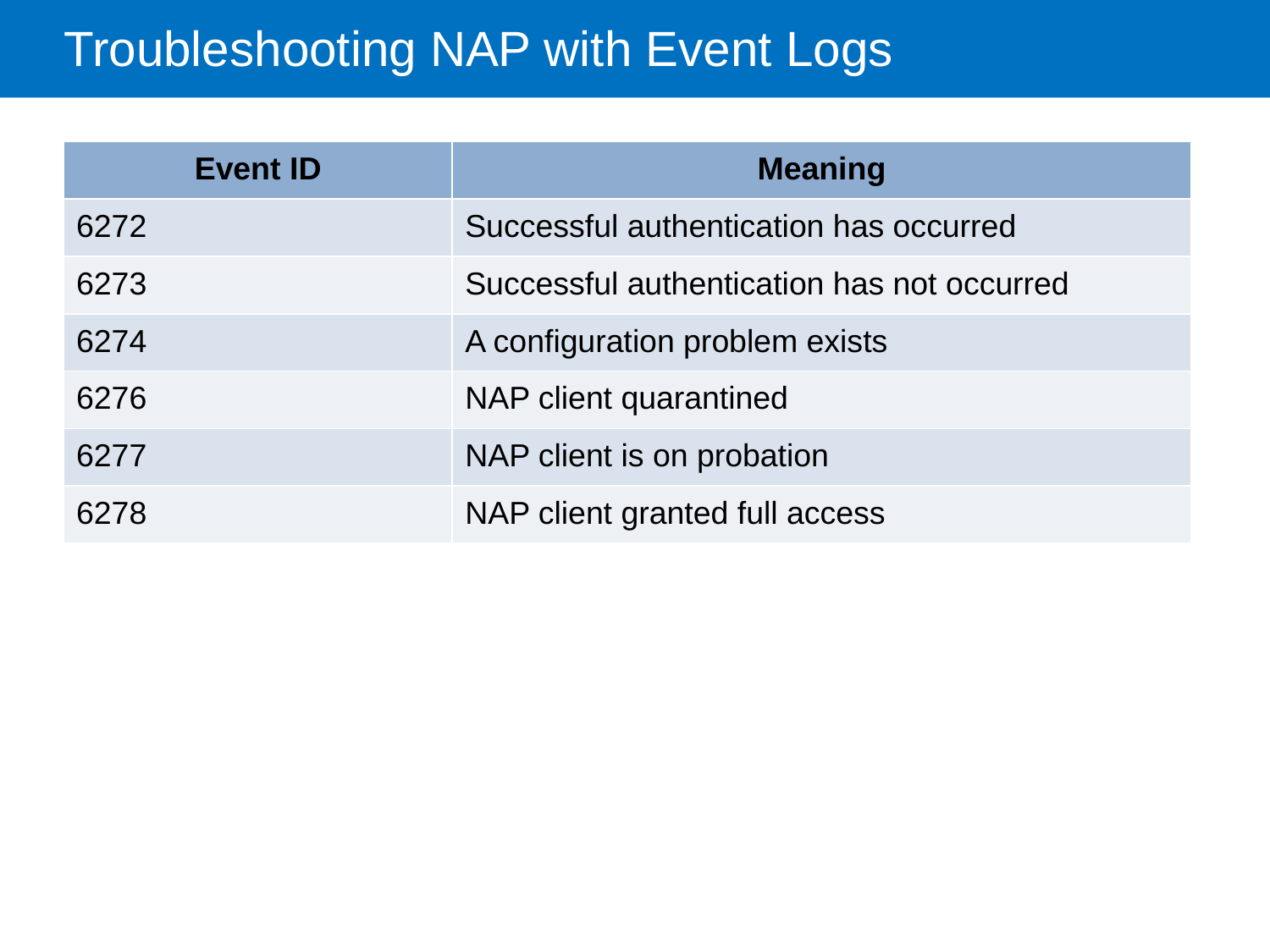

# Troubleshooting NAP with Event Logs
| Event ID | Meaning |
| --- | --- |
| 6272 | Successful authentication has occurred |
| 6273 | Successful authentication has not occurred |
| 6274 | A configuration problem exists |
| 6276 | NAP client quarantined |
| 6277 | NAP client is on probation |
| 6278 | NAP client granted full access |